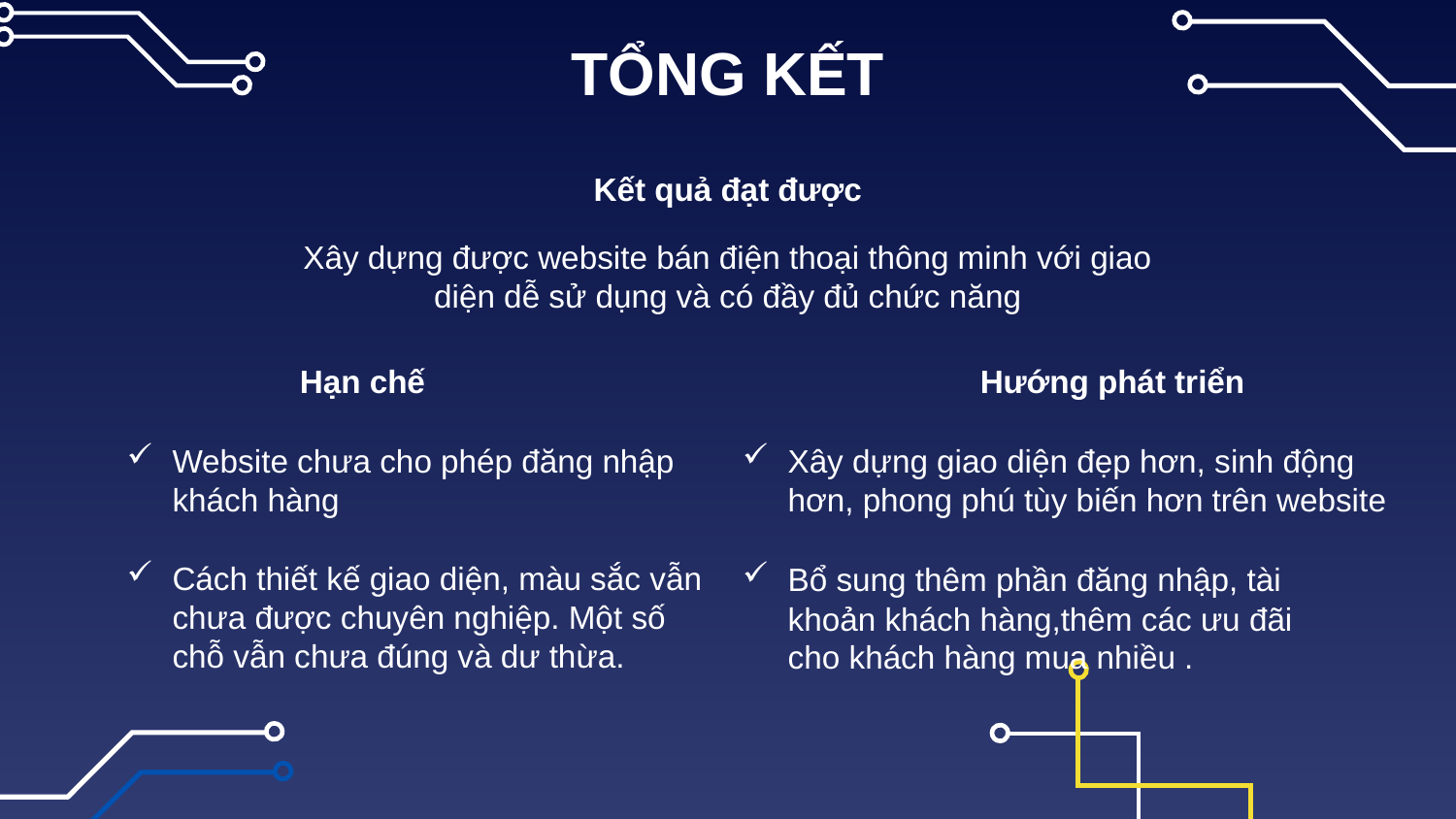

TỔNG KẾT
Kết quả đạt được
Xây dựng được website bán điện thoại thông minh với giao diện dễ sử dụng và có đầy đủ chức năng
Hạn chế
Hướng phát triển
Xây dựng giao diện đẹp hơn, sinh động hơn, phong phú tùy biến hơn trên website
Website chưa cho phép đăng nhập khách hàng
Cách thiết kế giao diện, màu sắc vẫn chưa được chuyên nghiệp. Một số chỗ vẫn chưa đúng và dư thừa.
Bổ sung thêm phần đăng nhập, tài khoản khách hàng,thêm các ưu đãi cho khách hàng mua nhiều .